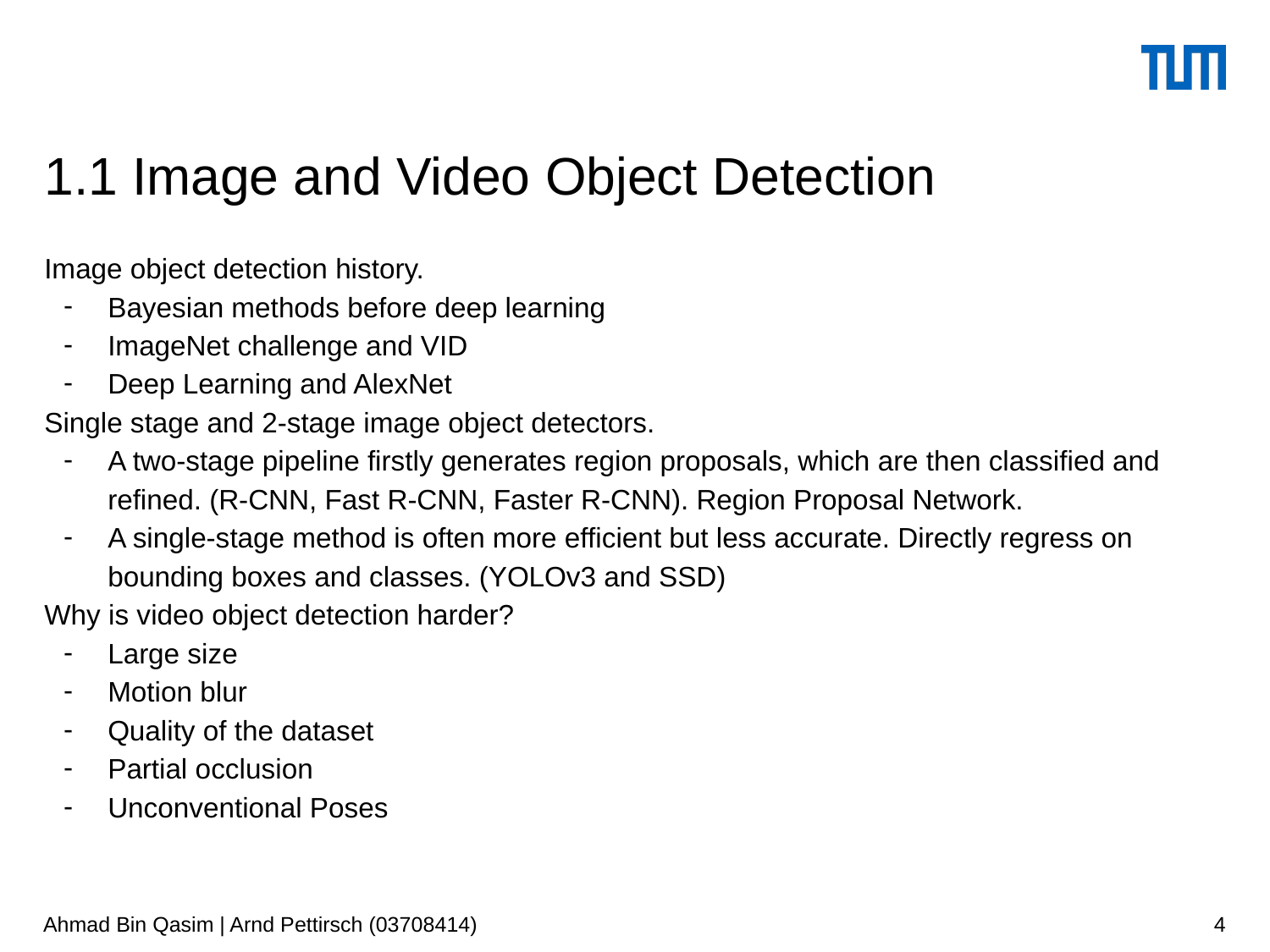

# 1.1 Image and Video Object Detection
Image object detection history.
Bayesian methods before deep learning
ImageNet challenge and VID
Deep Learning and AlexNet
Single stage and 2-stage image object detectors.
A two-stage pipeline firstly generates region proposals, which are then classified and refined. (R-CNN, Fast R-CNN, Faster R-CNN). Region Proposal Network.
A single-stage method is often more efficient but less accurate. Directly regress on bounding boxes and classes. (YOLOv3 and SSD)
Why is video object detection harder?
Large size
Motion blur
Quality of the dataset
Partial occlusion
Unconventional Poses
Ahmad Bin Qasim | Arnd Pettirsch (03708414)
4